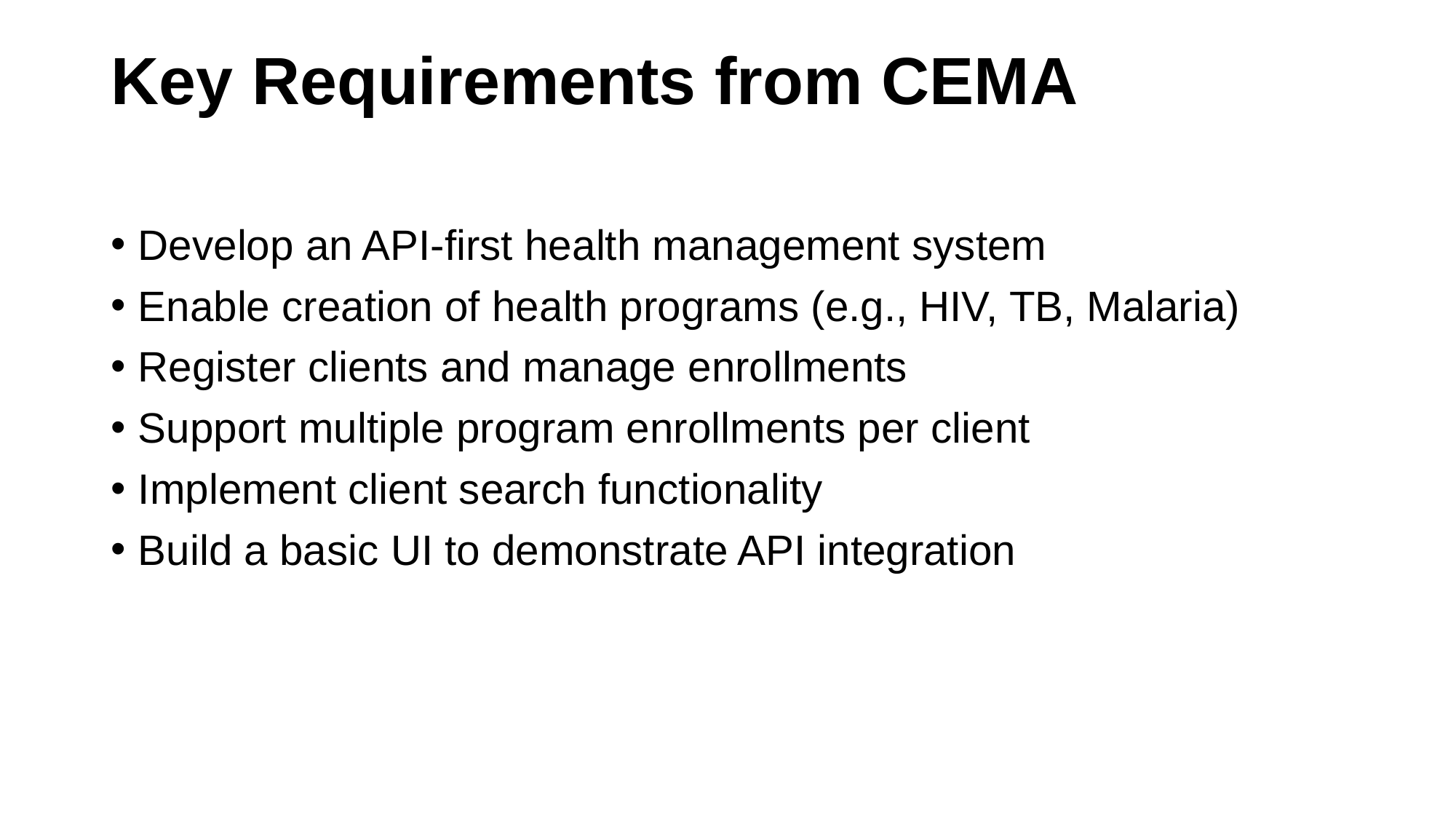

# Key Requirements from CEMA
Develop an API-first health management system
Enable creation of health programs (e.g., HIV, TB, Malaria)
Register clients and manage enrollments
Support multiple program enrollments per client
Implement client search functionality
Build a basic UI to demonstrate API integration